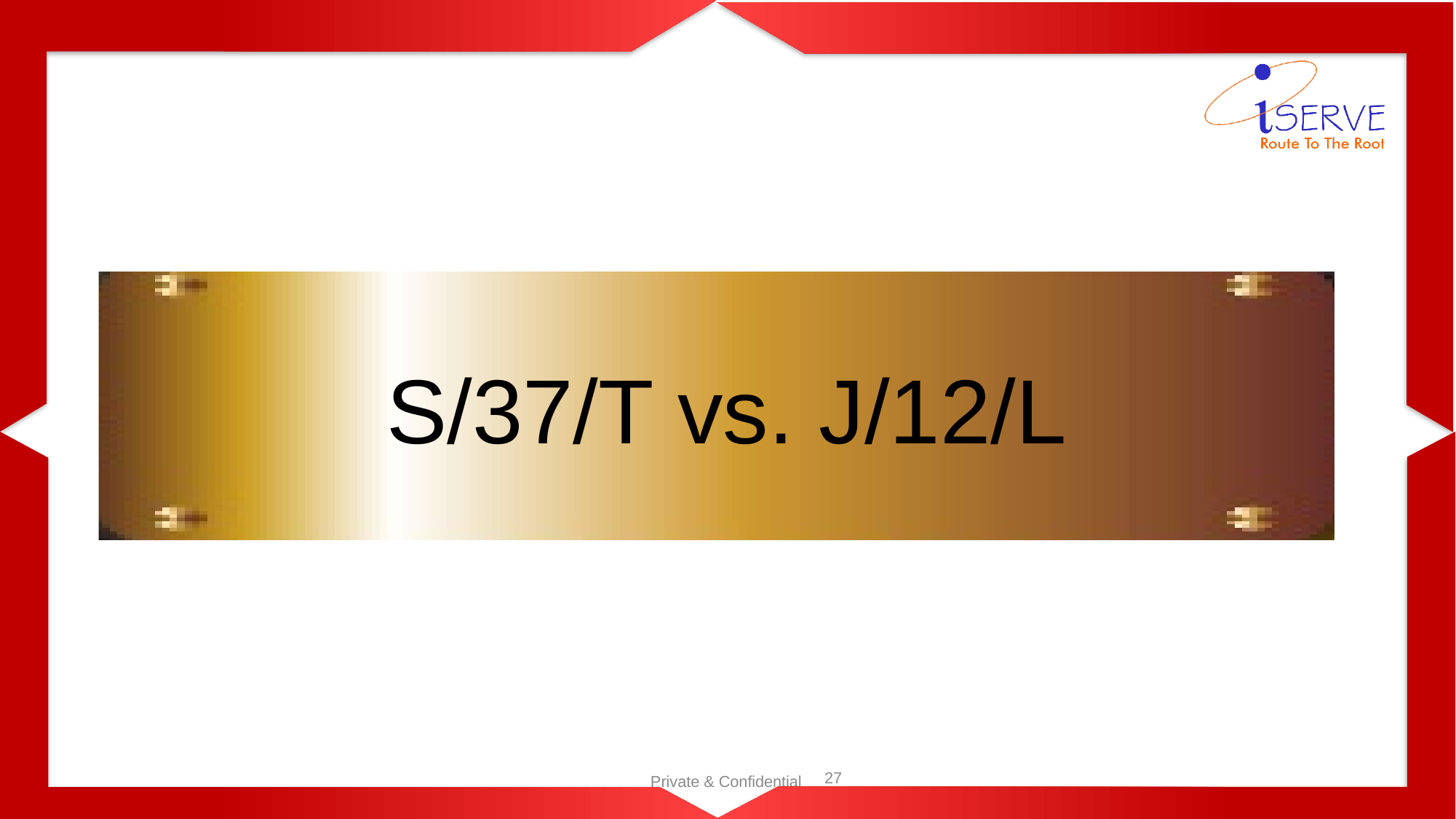

# S/37/T vs. J/12/L
27
Private & Confidential